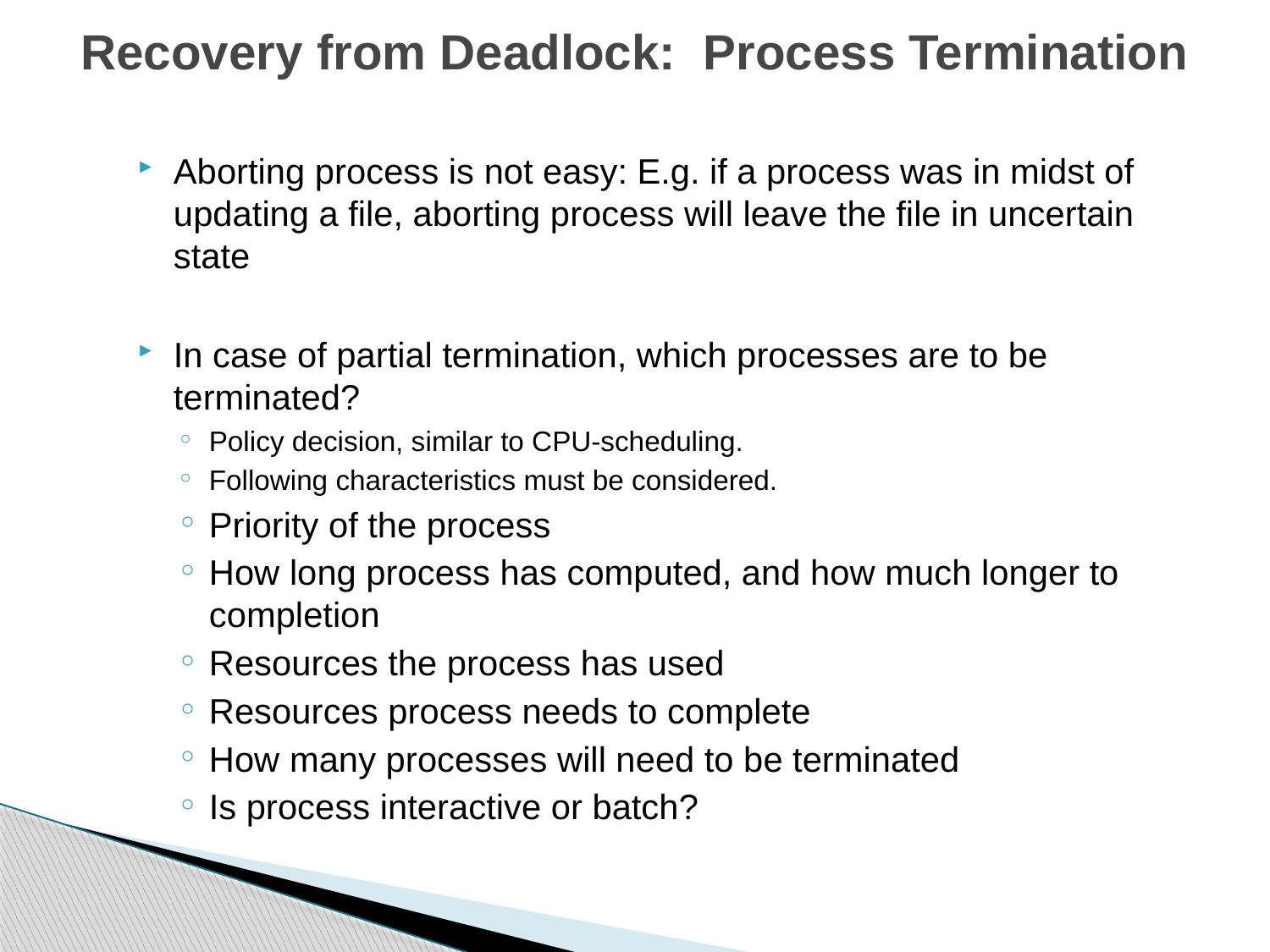

# Recovery from Deadlock:  Process Termination
Aborting process is not easy: E.g. if a process was in midst of updating a file, aborting process will leave the file in uncertain state

In case of partial termination, which processes are to be terminated?
Policy decision, similar to CPU-scheduling.
Following characteristics must be considered.
Priority of the process
How long process has computed, and how much longer to completion
Resources the process has used
Resources process needs to complete
How many processes will need to be terminated
Is process interactive or batch?